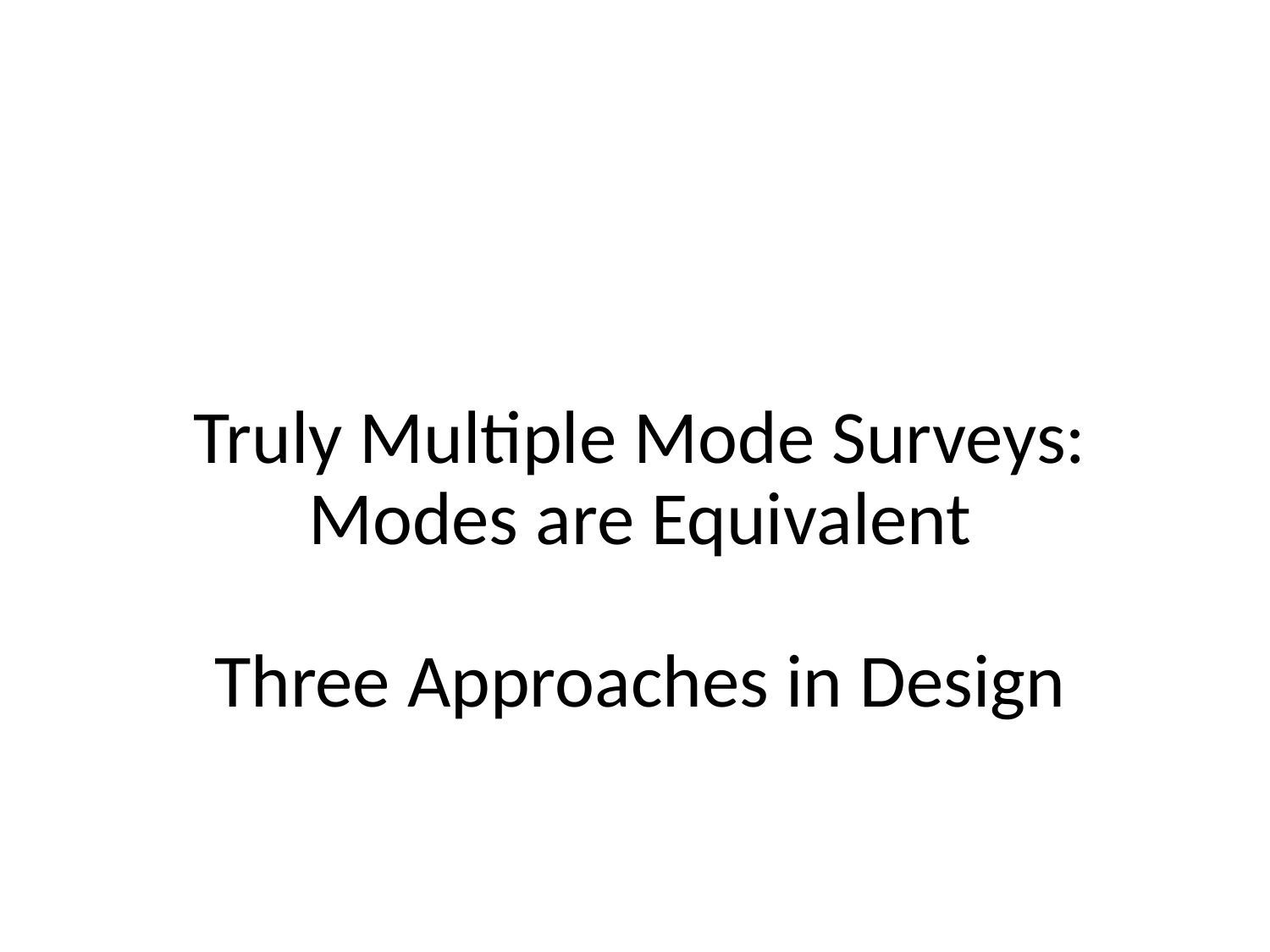

# Truly Multiple Mode Surveys: Modes are Equivalent Three Approaches in Design